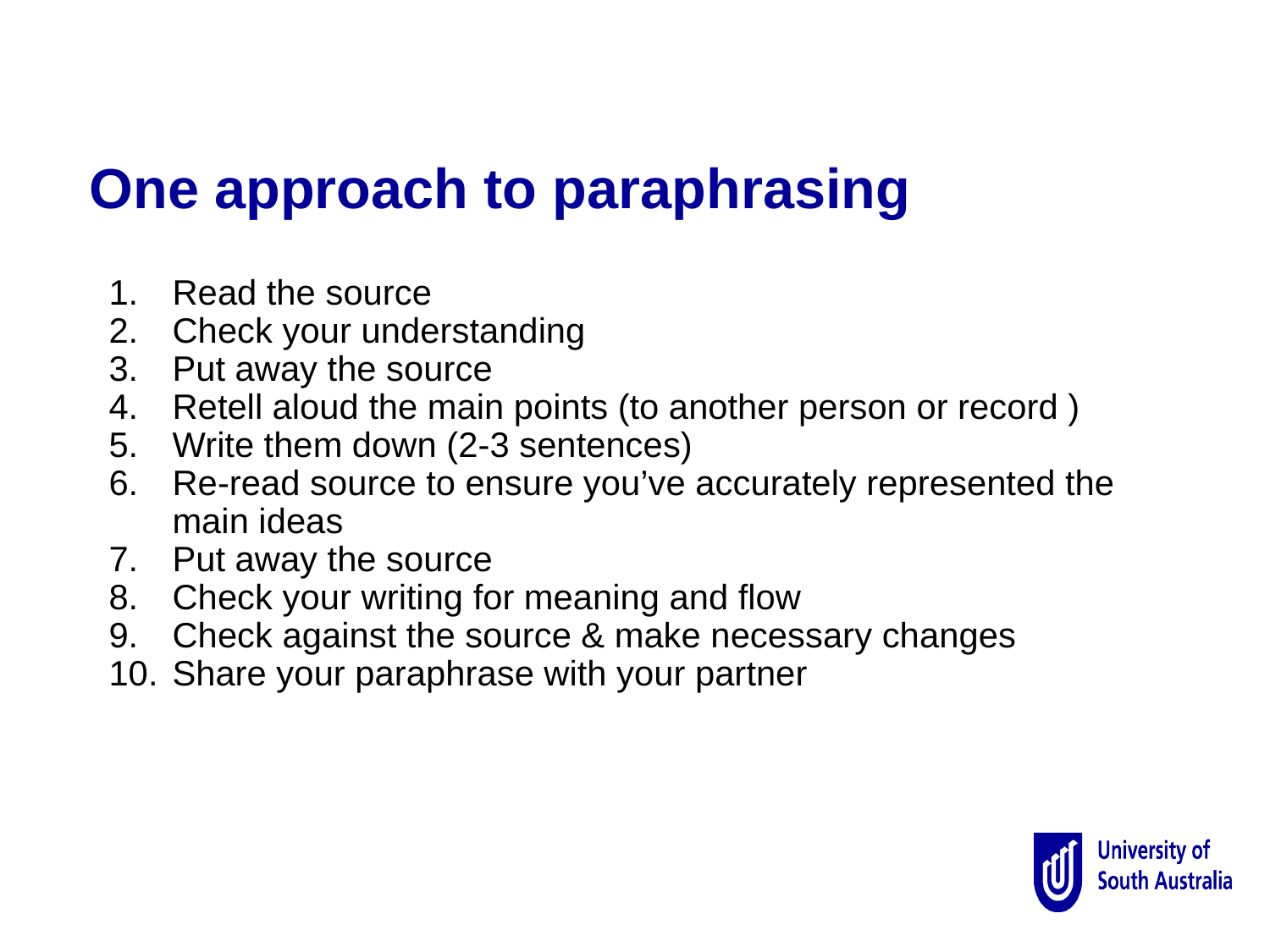

One approach to paraphrasing
Read the source
Check your understanding
Put away the source
Retell aloud the main points (to another person or record )
Write them down (2-3 sentences)
Re-read source to ensure you’ve accurately represented the main ideas
Put away the source
Check your writing for meaning and flow
Check against the source & make necessary changes
Share your paraphrase with your partner